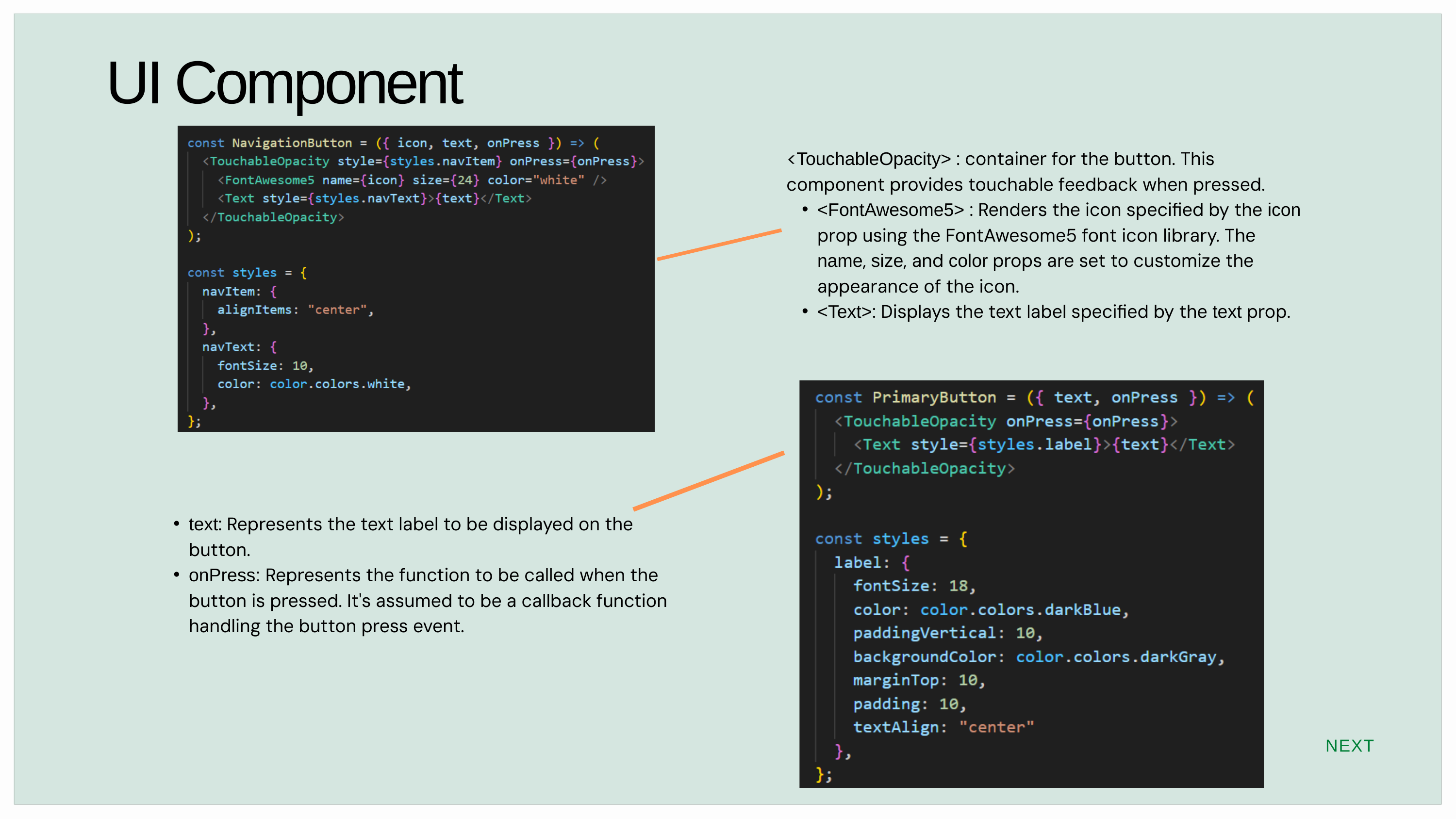

UI Component

<TouchableOpacity> : container for the button. This component provides touchable feedback when pressed.
<FontAwesome5> : Renders the icon specified by the icon prop using the FontAwesome5 font icon library. The name, size, and color props are set to customize the appearance of the icon.
<Text>: Displays the text label specified by the text prop.

text: Represents the text label to be displayed on the button.
onPress: Represents the function to be called when the button is pressed. It's assumed to be a callback function handling the button press event.

NEXT